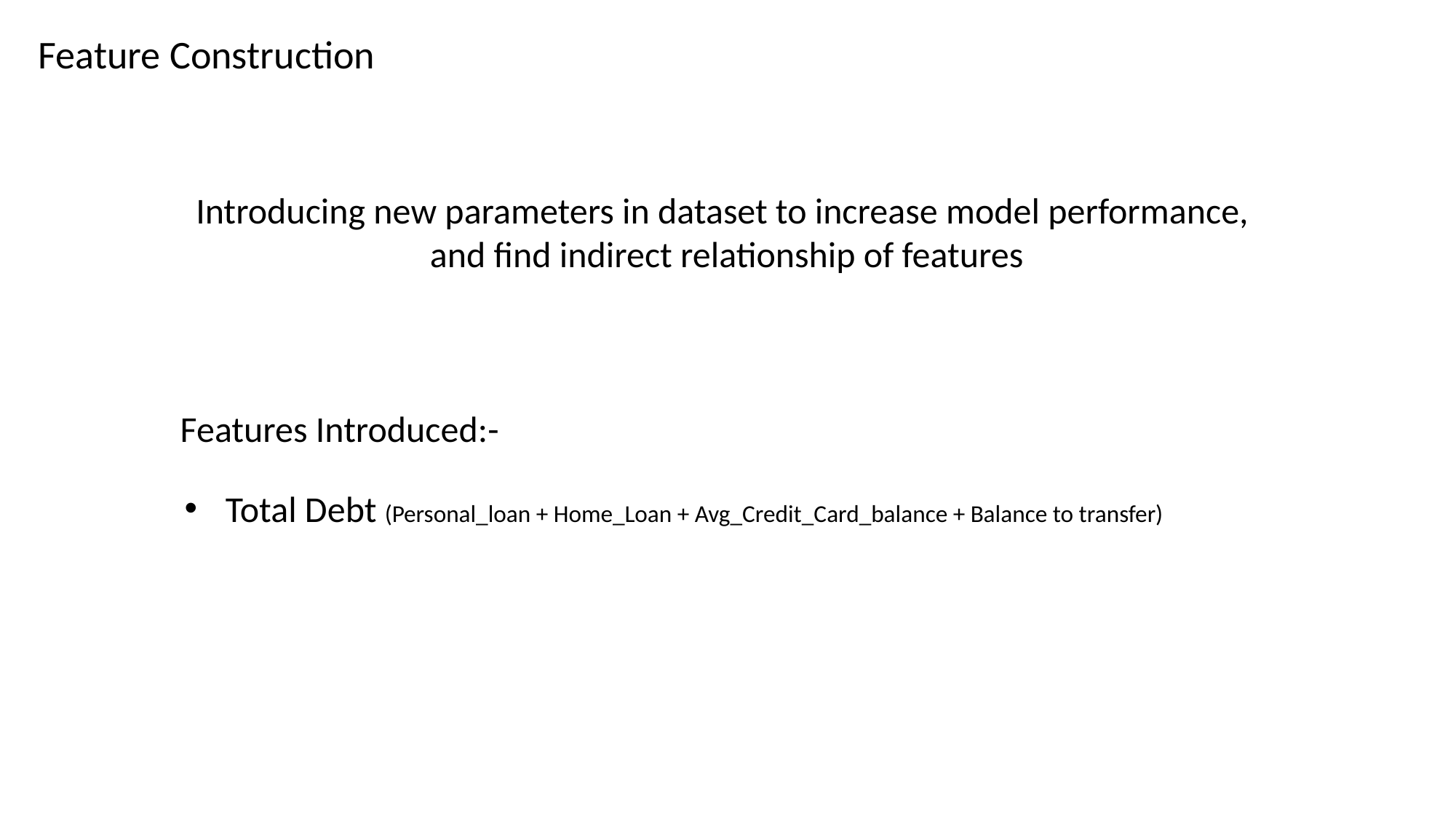

Feature Construction
Introducing new parameters in dataset to increase model performance,
 and find indirect relationship of features
Features Introduced:-
Total Debt (Personal_loan + Home_Loan + Avg_Credit_Card_balance + Balance to transfer)